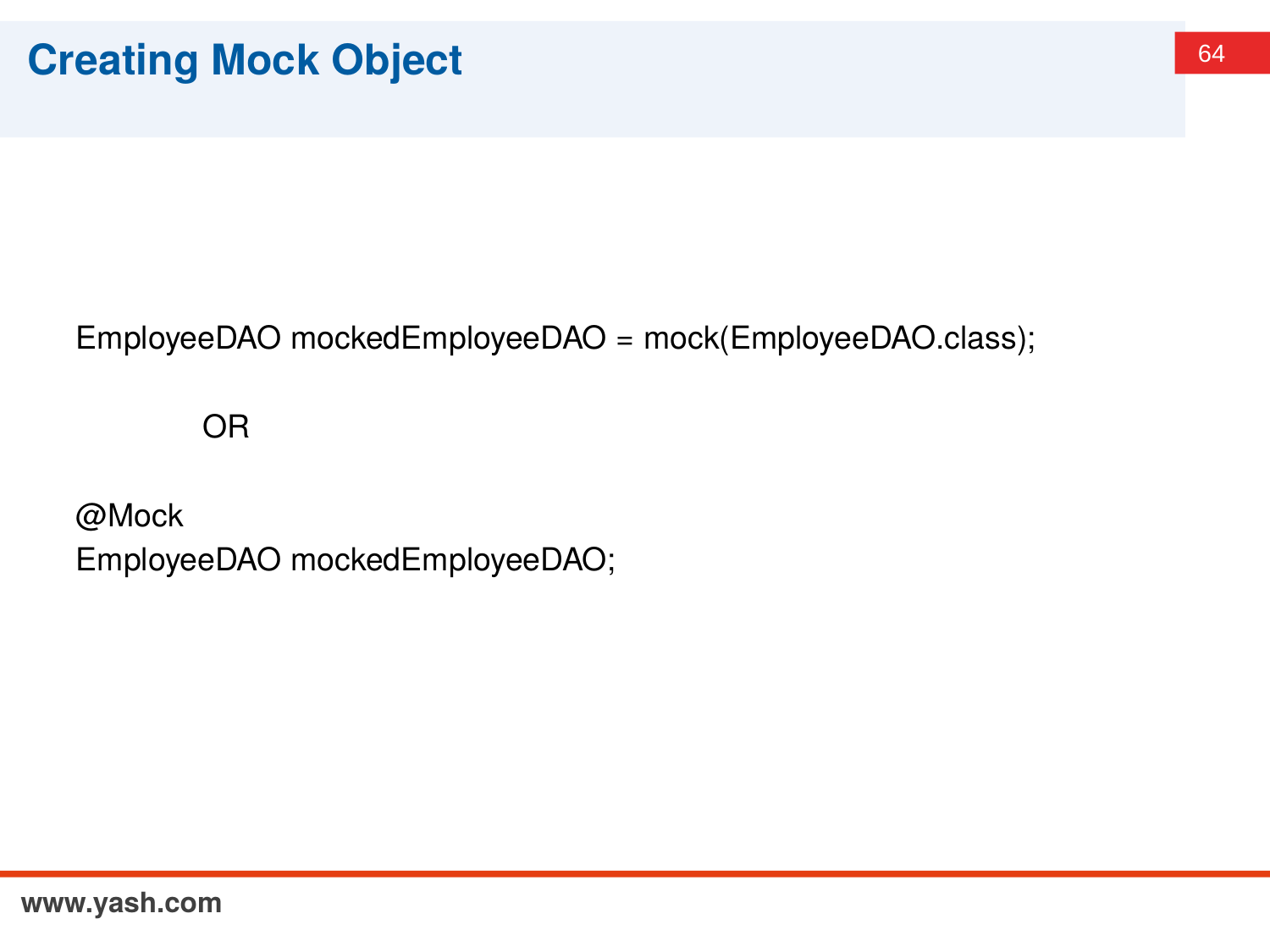

# Creating Mock Object

EmployeeDAO mockedEmployeeDAO = mock(EmployeeDAO.class);

	OR

@Mock
EmployeeDAO mockedEmployeeDAO;